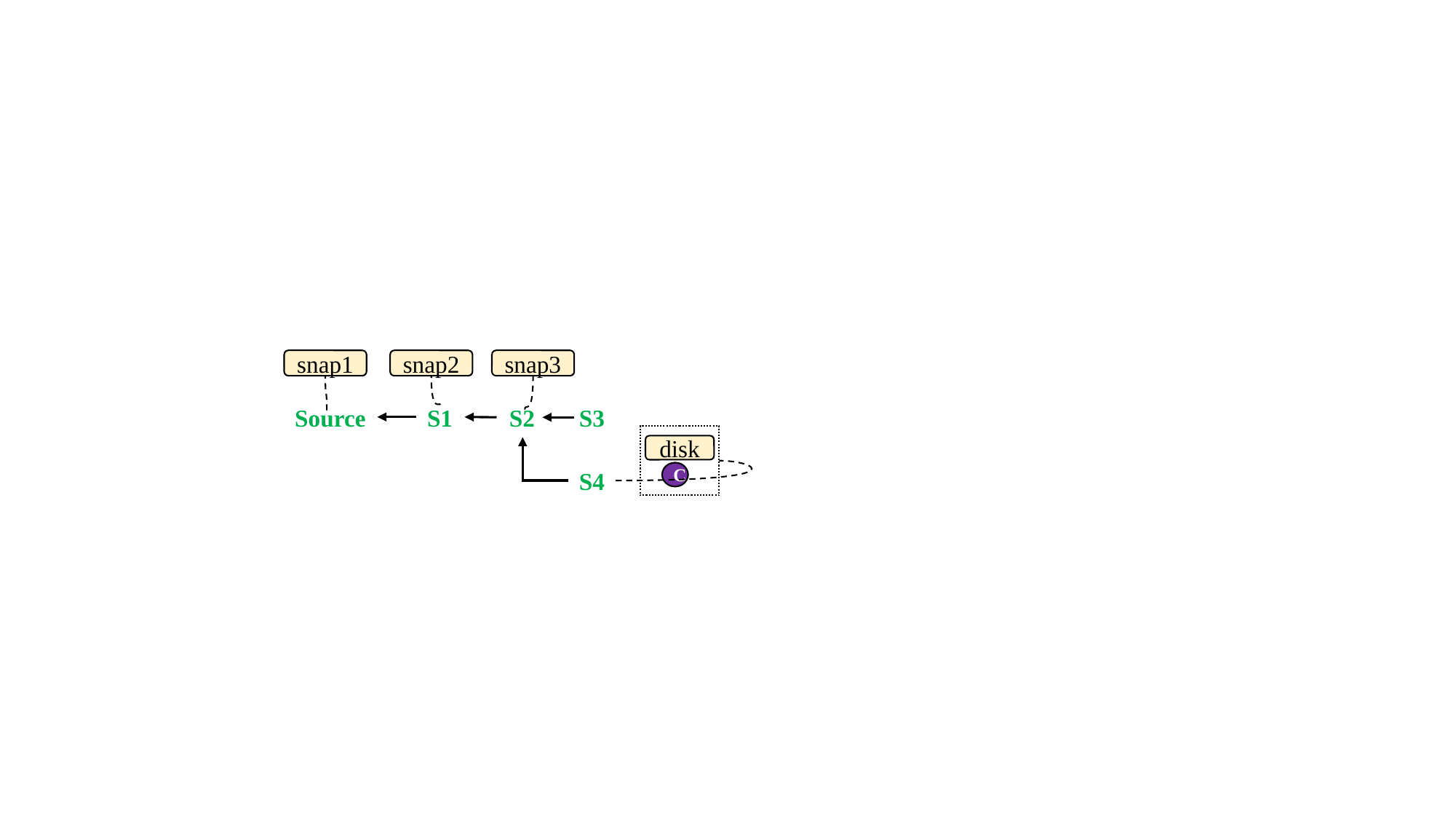

snap2
snap3
snap1
Source
S1
S2
S3

disk
S4
C